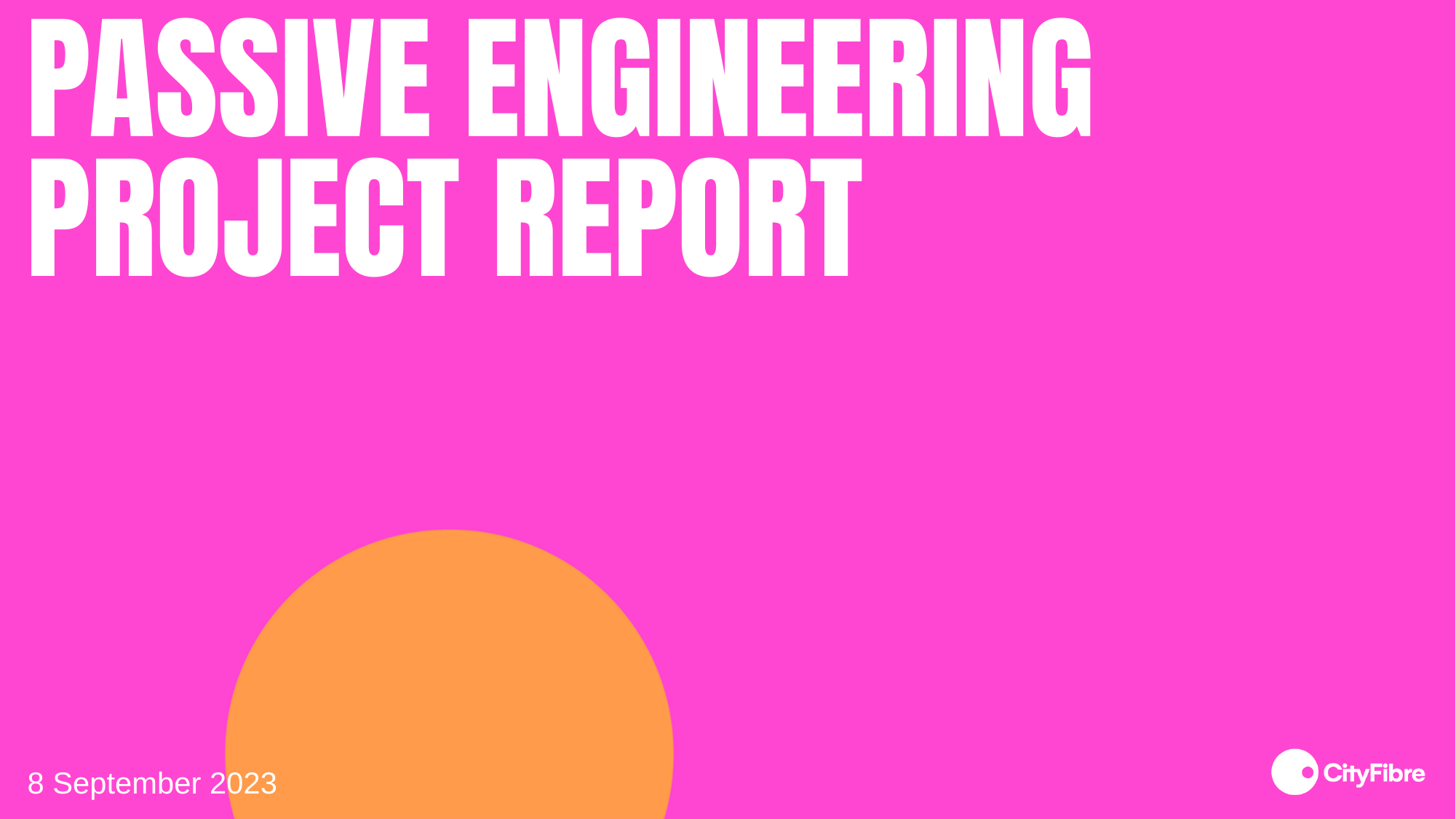

# Passive Engineering Project Report

8 September 2023